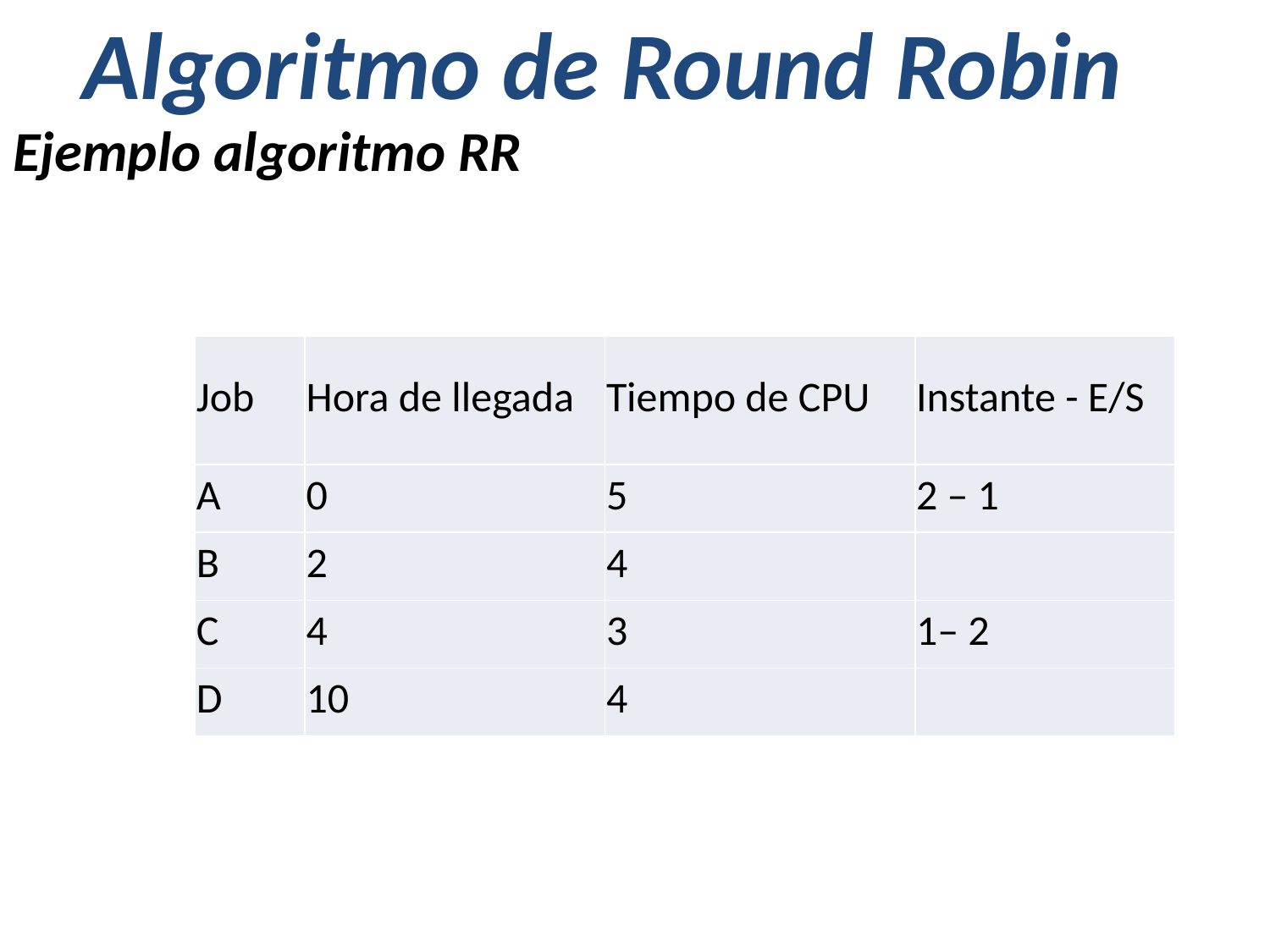

Algoritmo de Round Robin
Ejemplo algoritmo RR

| Job | Hora de llegada | Tiempo de CPU | Instante - E/S |
| --- | --- | --- | --- |
| A | 0 | 5 | 2 – 1 |
| B | 2 | 4 |  |
| C | 4 | 3 | 1– 2 |
| D | 10 | 4 |  |